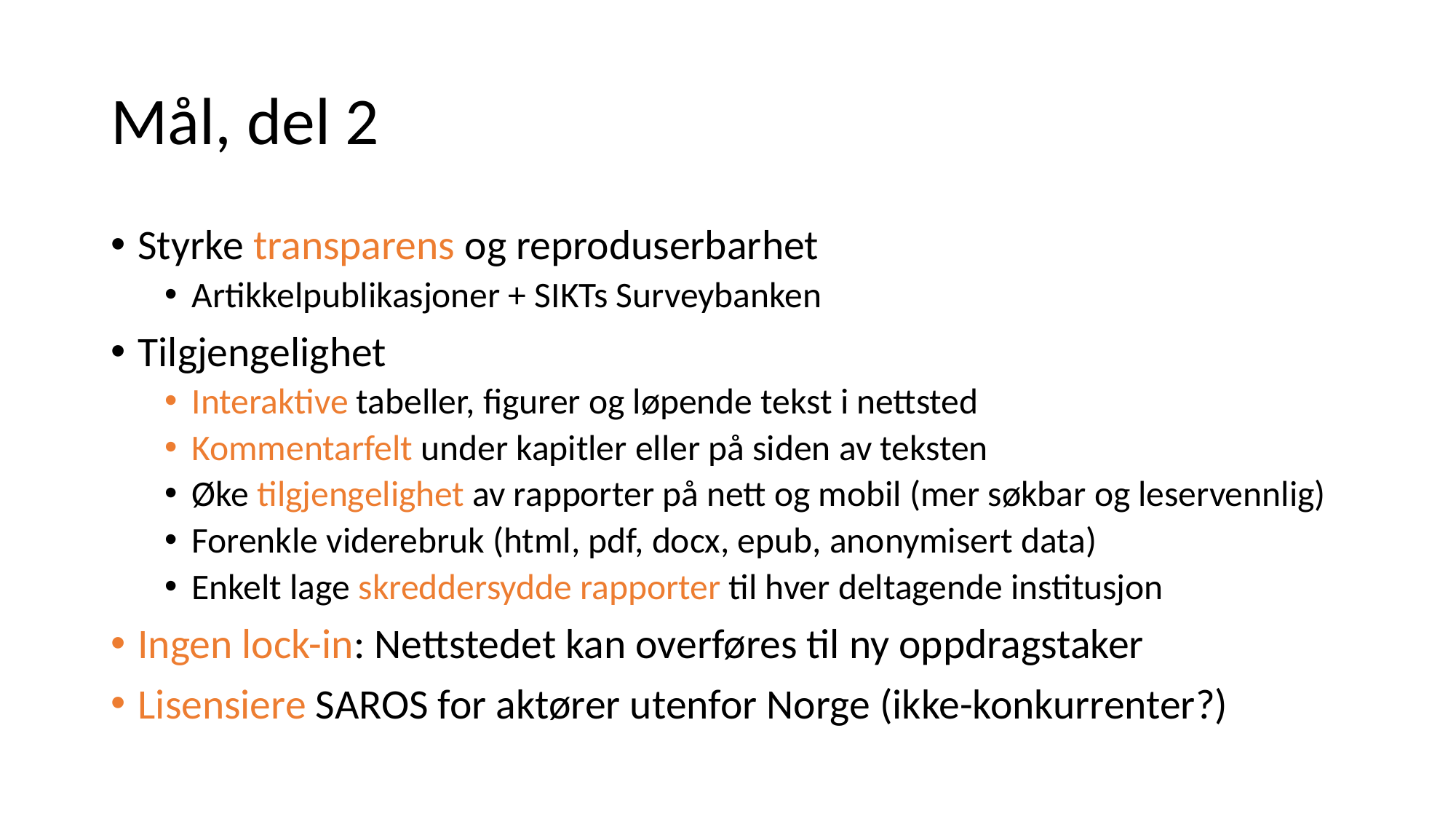

# Mål, del 2
Styrke transparens og reproduserbarhet
Artikkelpublikasjoner + SIKTs Surveybanken
Tilgjengelighet
Interaktive tabeller, figurer og løpende tekst i nettsted
Kommentarfelt under kapitler eller på siden av teksten
Øke tilgjengelighet av rapporter på nett og mobil (mer søkbar og leservennlig)
Forenkle viderebruk (html, pdf, docx, epub, anonymisert data)
Enkelt lage skreddersydde rapporter til hver deltagende institusjon
Ingen lock-in: Nettstedet kan overføres til ny oppdragstaker
Lisensiere SAROS for aktører utenfor Norge (ikke-konkurrenter?)